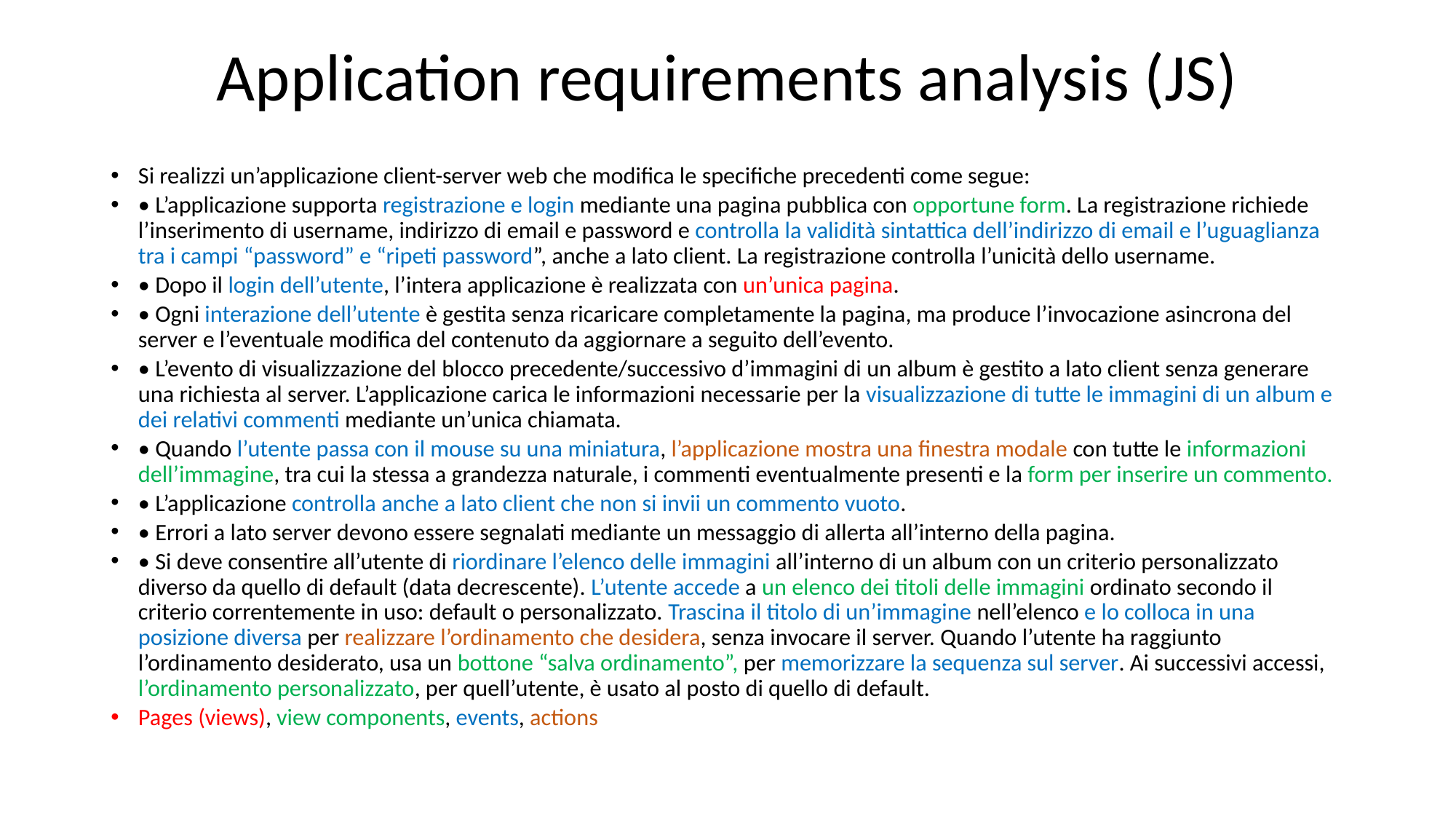

# Application requirements analysis (JS)
Si realizzi un’applicazione client-server web che modifica le specifiche precedenti come segue:
• L’applicazione supporta registrazione e login mediante una pagina pubblica con opportune form. La registrazione richiede l’inserimento di username, indirizzo di email e password e controlla la validità sintattica dell’indirizzo di email e l’uguaglianza tra i campi “password” e “ripeti password”, anche a lato client. La registrazione controlla l’unicità dello username.
• Dopo il login dell’utente, l’intera applicazione è realizzata con un’unica pagina.
• Ogni interazione dell’utente è gestita senza ricaricare completamente la pagina, ma produce l’invocazione asincrona del server e l’eventuale modifica del contenuto da aggiornare a seguito dell’evento.
• L’evento di visualizzazione del blocco precedente/successivo d’immagini di un album è gestito a lato client senza generare una richiesta al server. L’applicazione carica le informazioni necessarie per la visualizzazione di tutte le immagini di un album e dei relativi commenti mediante un’unica chiamata.
• Quando l’utente passa con il mouse su una miniatura, l’applicazione mostra una finestra modale con tutte le informazioni dell’immagine, tra cui la stessa a grandezza naturale, i commenti eventualmente presenti e la form per inserire un commento.
• L’applicazione controlla anche a lato client che non si invii un commento vuoto.
• Errori a lato server devono essere segnalati mediante un messaggio di allerta all’interno della pagina.
• Si deve consentire all’utente di riordinare l’elenco delle immagini all’interno di un album con un criterio personalizzato diverso da quello di default (data decrescente). L’utente accede a un elenco dei titoli delle immagini ordinato secondo il criterio correntemente in uso: default o personalizzato. Trascina il titolo di un’immagine nell’elenco e lo colloca in una posizione diversa per realizzare l’ordinamento che desidera, senza invocare il server. Quando l’utente ha raggiunto l’ordinamento desiderato, usa un bottone “salva ordinamento”, per memorizzare la sequenza sul server. Ai successivi accessi, l’ordinamento personalizzato, per quell’utente, è usato al posto di quello di default.
Pages (views), view components, events, actions